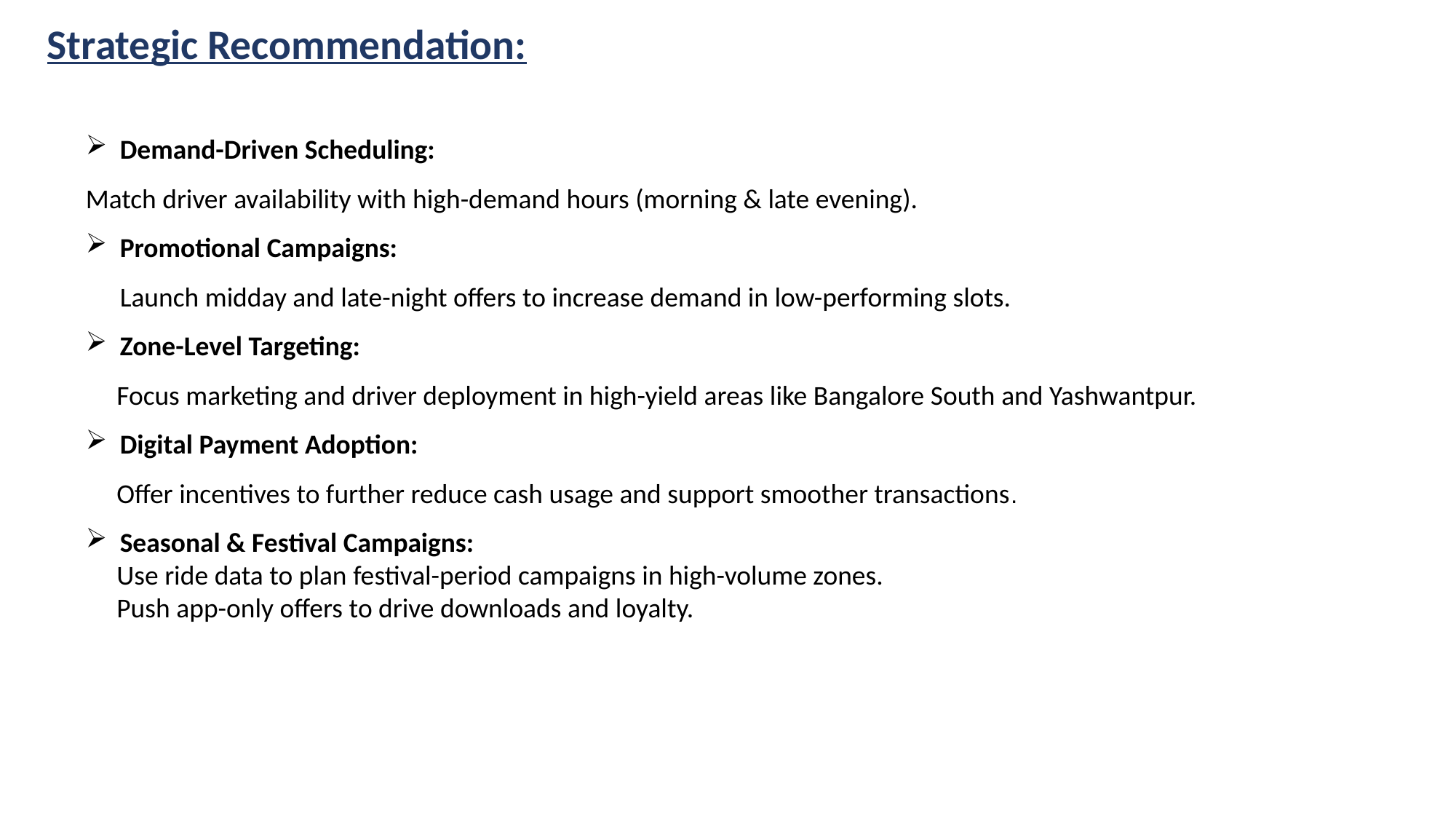

# Strategic Recommendation:
Demand-Driven Scheduling:
Match driver availability with high-demand hours (morning & late evening).
Promotional Campaigns:
Launch midday and late-night offers to increase demand in low-performing slots.
Zone-Level Targeting:
     Focus marketing and driver deployment in high-yield areas like Bangalore South and Yashwantpur.
Digital Payment Adoption:
     Offer incentives to further reduce cash usage and support smoother transactions.
Seasonal & Festival Campaigns:
     Use ride data to plan festival-period campaigns in high-volume zones.
     Push app-only offers to drive downloads and loyalty.